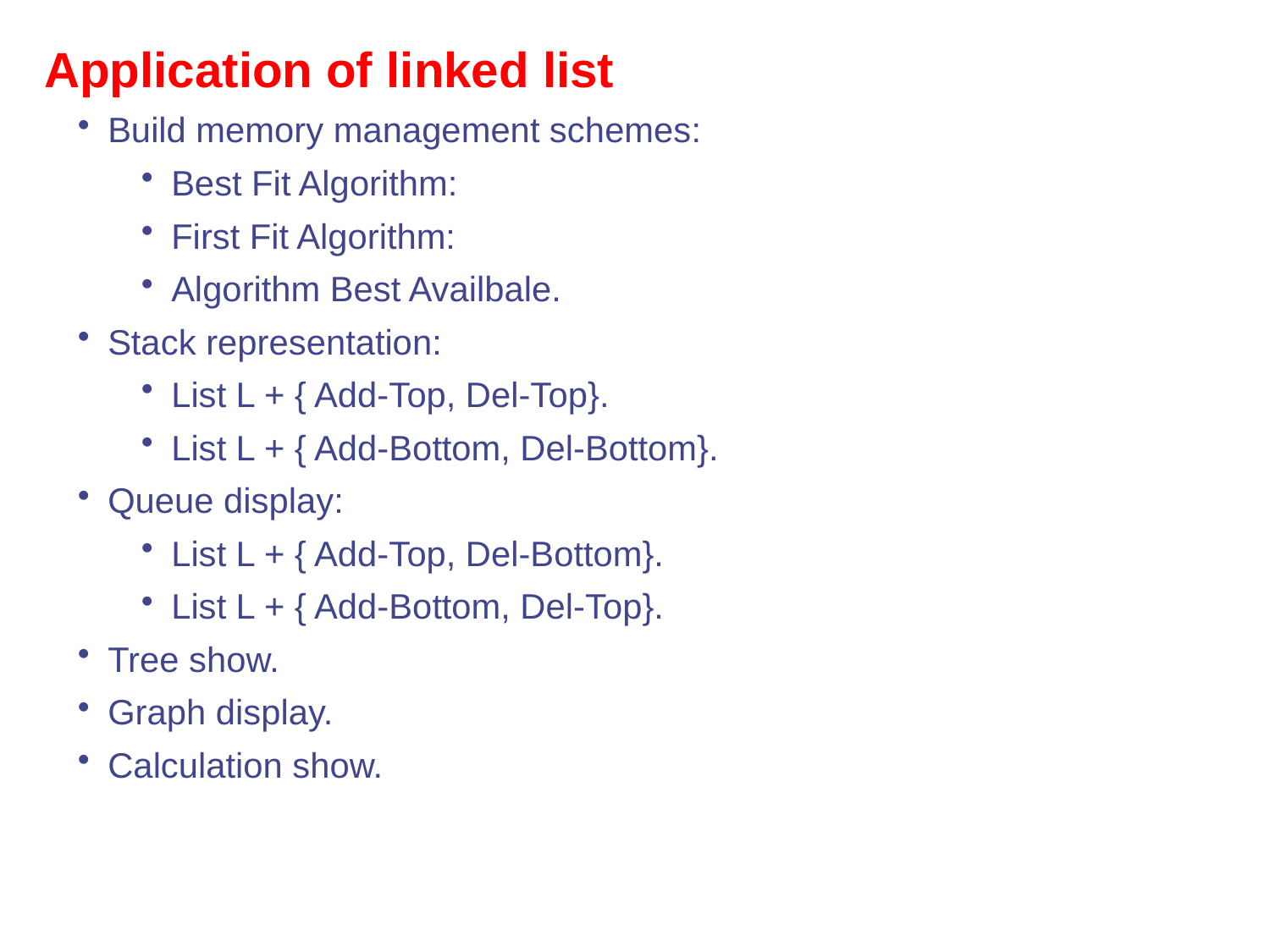

Application of linked list
Build memory management schemes:
Best Fit Algorithm:
First Fit Algorithm:
Algorithm Best Availbale.
Stack representation:
List L + { Add-Top, Del-Top}.
List L + { Add-Bottom, Del-Bottom}.
Queue display:
List L + { Add-Top, Del-Bottom}.
List L + { Add-Bottom, Del-Top}.
Tree show.
Graph display.
Calculation show.